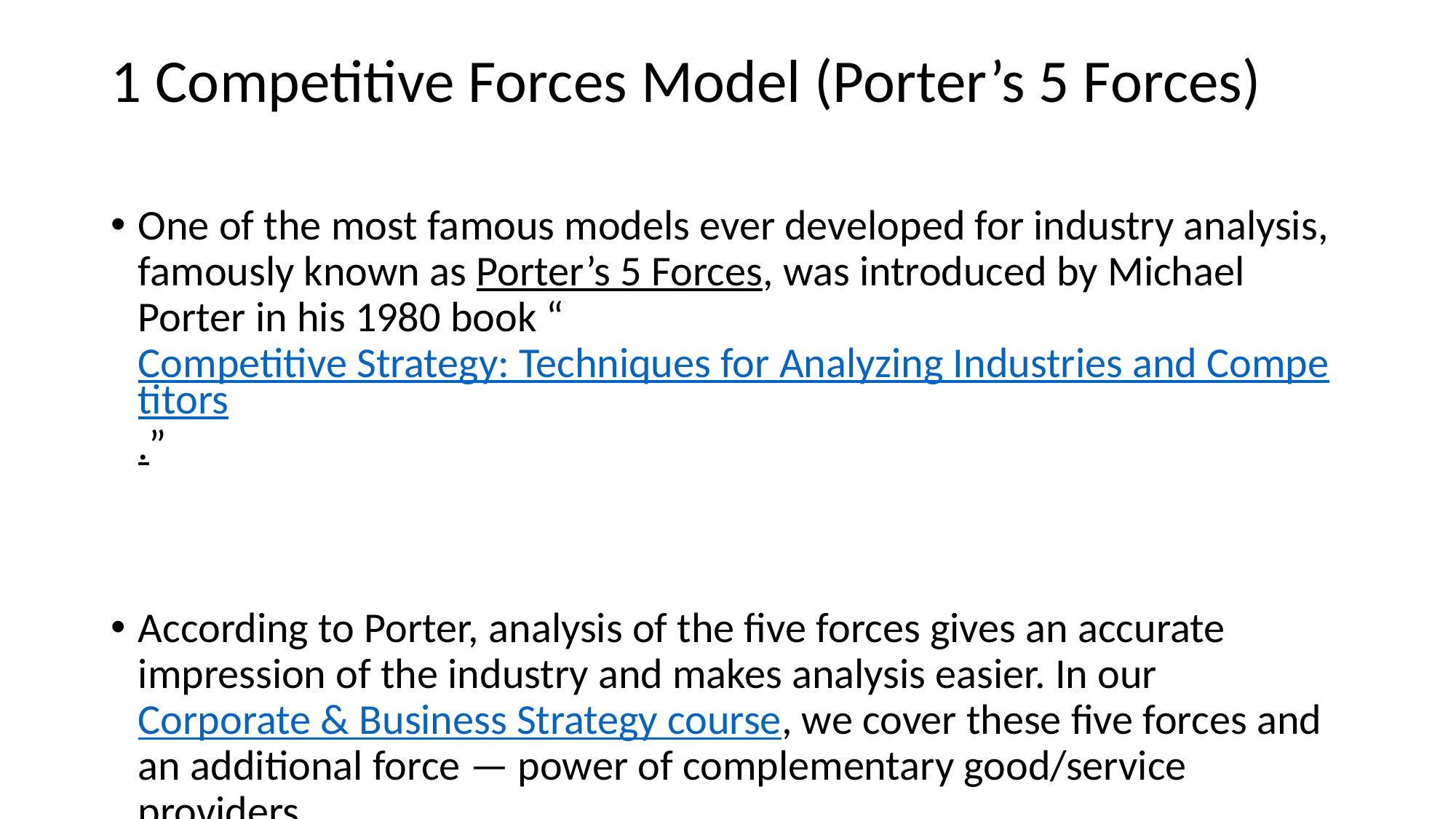

# 1 Competitive Forces Model (Porter’s 5 Forces)

One of the most famous models ever developed for industry analysis, famously known as Porter’s 5 Forces, was introduced by Michael Porter in his 1980 book “Competitive Strategy: Techniques for Analyzing Industries and Competitors.”

According to Porter, analysis of the five forces gives an accurate impression of the industry and makes analysis easier. In our Corporate & Business Strategy course, we cover these five forces and an additional force — power of complementary good/service providers.